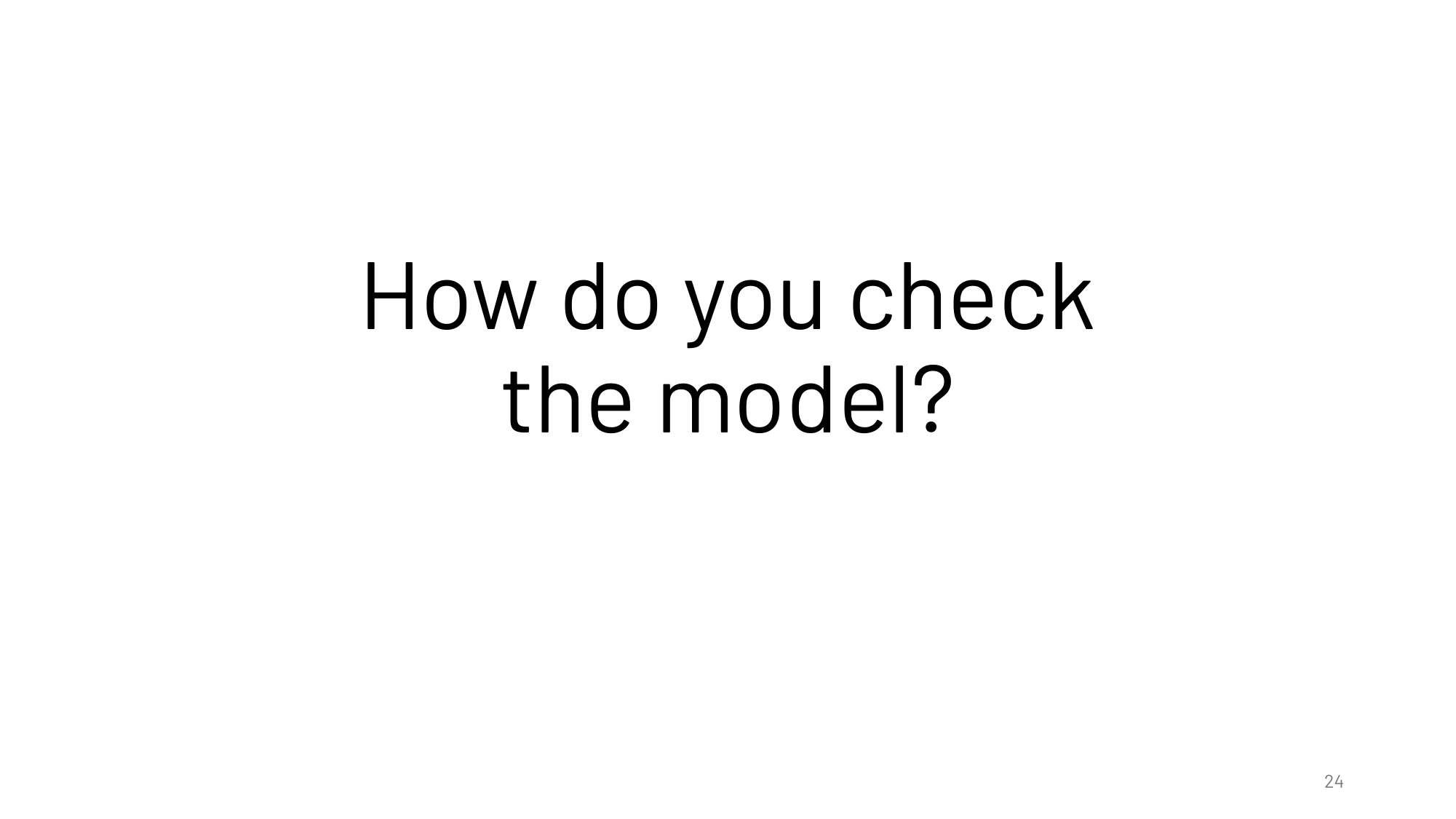

# How do you check the model?

24